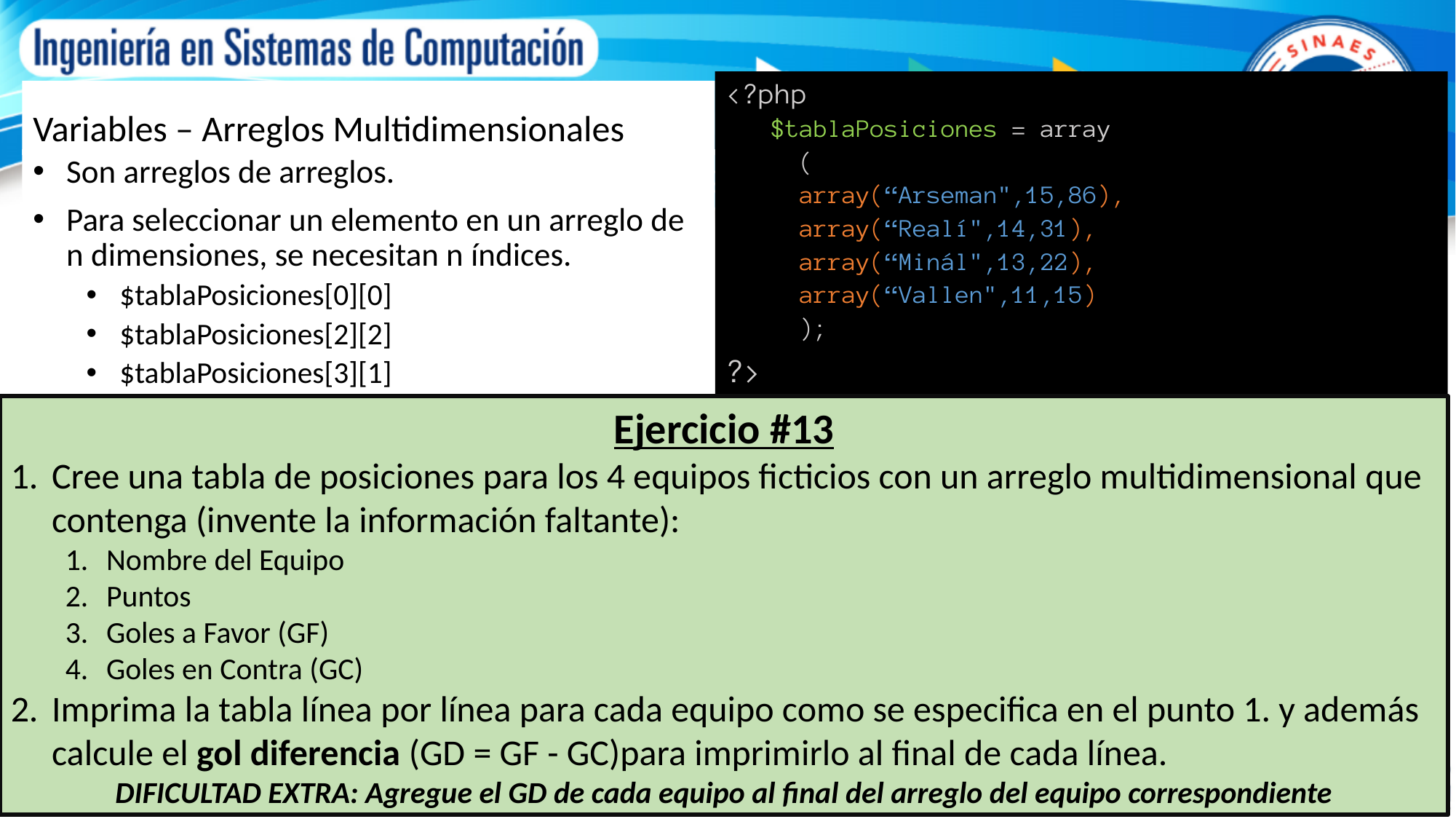

<?php
$tablaPosiciones = array
  (
  array(“Arseman",15,86),
  array(“Realí",14,31),
  array(“Minál",13,22),
  array(“Vallen",11,15)
  );
?>
# Variables – Arreglos Multidimensionales
Son arreglos de arreglos.
Para seleccionar un elemento en un arreglo de n dimensiones, se necesitan n índices.
$tablaPosiciones[0][0]
$tablaPosiciones[2][2]
$tablaPosiciones[3][1]

Ejercicio #13
Cree una tabla de posiciones para los 4 equipos ficticios con un arreglo multidimensional que contenga (invente la información faltante):
Nombre del Equipo
Puntos
Goles a Favor (GF)
Goles en Contra (GC)
Imprima la tabla línea por línea para cada equipo como se especifica en el punto 1. y además calcule el gol diferencia (GD = GF - GC)para imprimirlo al final de cada línea.
DIFICULTAD EXTRA: Agregue el GD de cada equipo al final del arreglo del equipo correspondiente